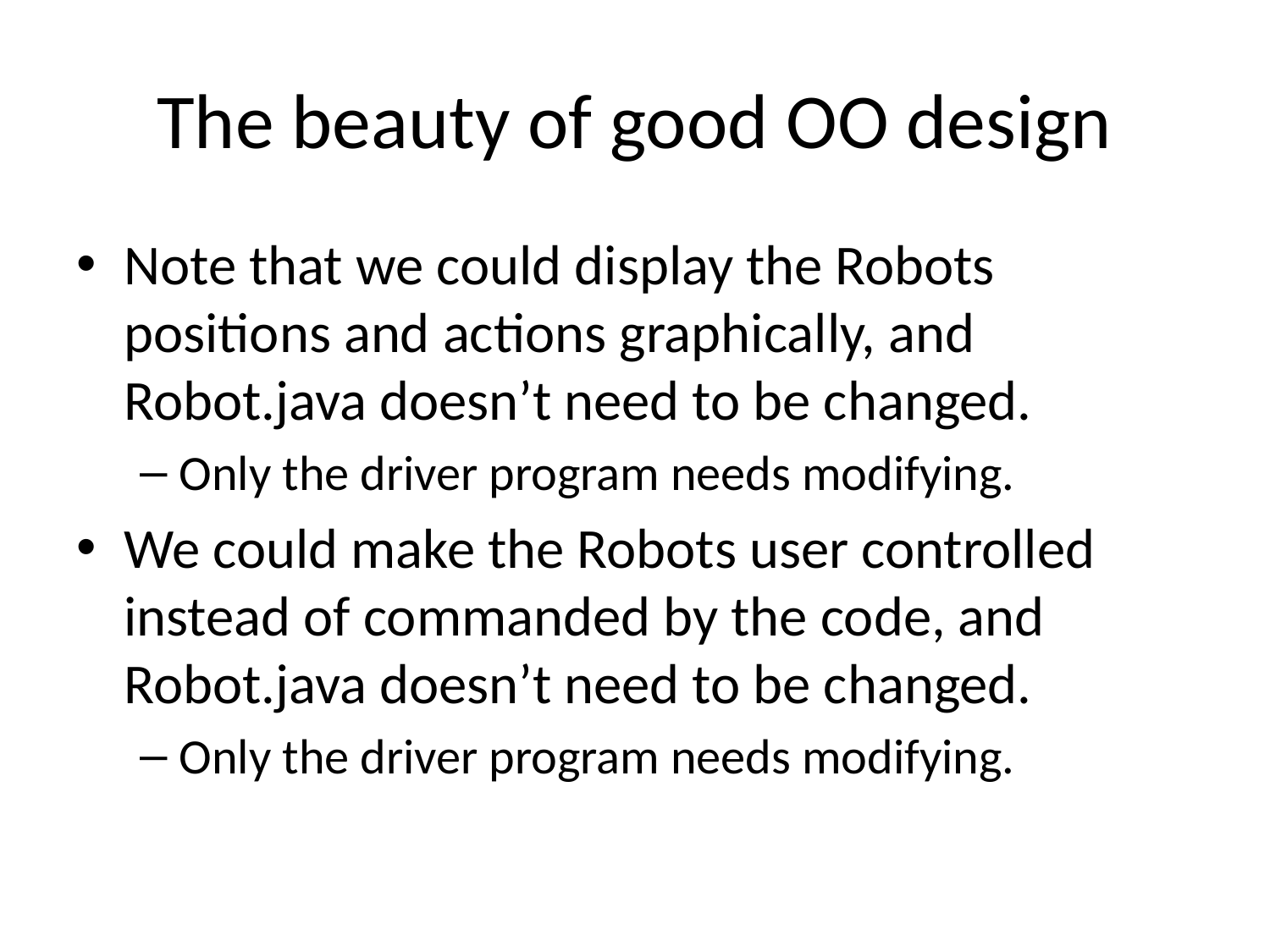

# The beauty of good OO design
Note that we could display the Robots positions and actions graphically, and Robot.java doesn’t need to be changed.
Only the driver program needs modifying.
We could make the Robots user controlled instead of commanded by the code, and Robot.java doesn’t need to be changed.
Only the driver program needs modifying.